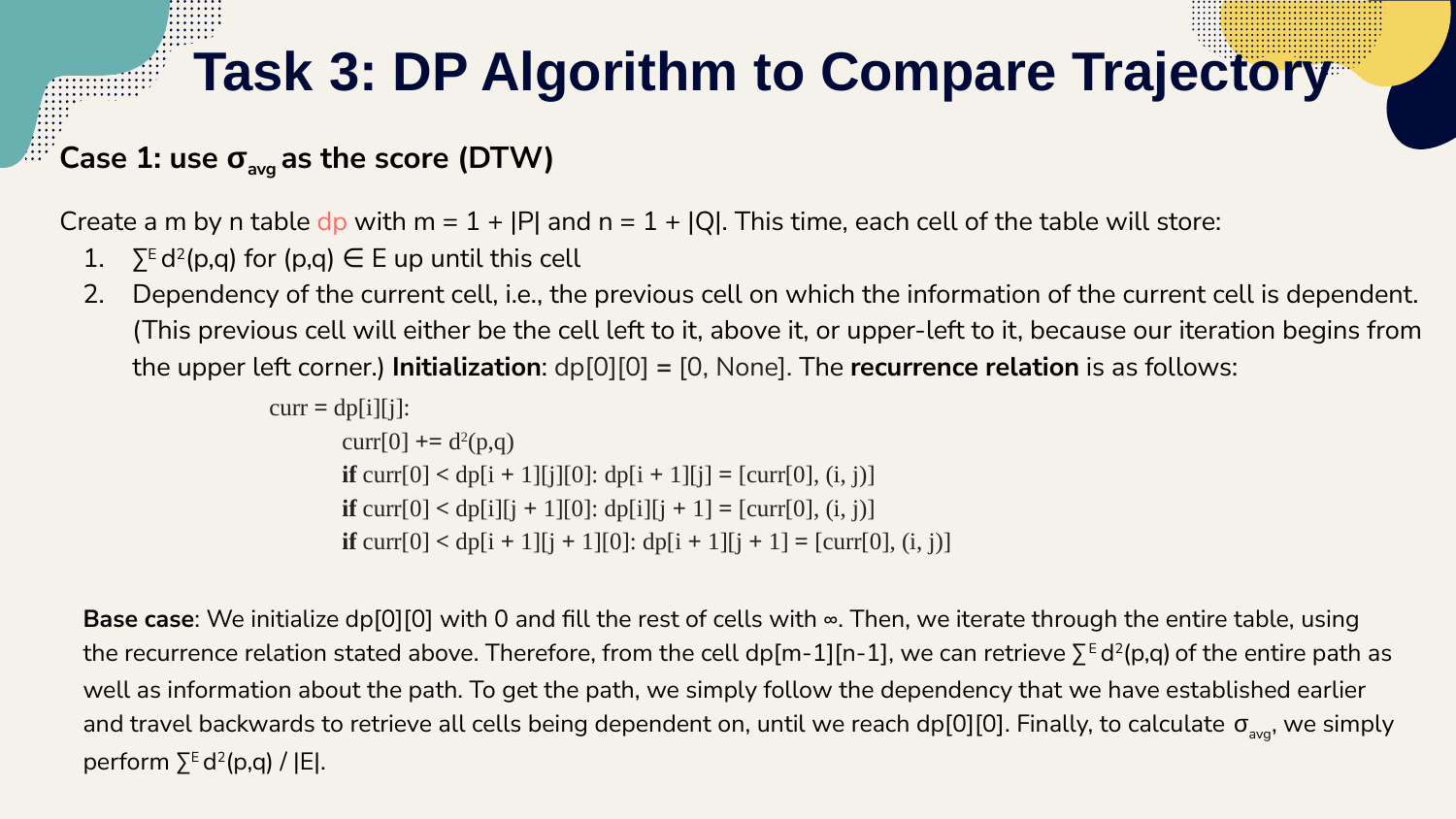

Task 3: DP Algorithm to Compare Trajectory
Case 1: use σavg as the score (DTW)
Create a m by n table dp with m = 1 + |P| and n = 1 + |Q|. This time, each cell of the table will store:
∑E d2(p,q) for (p,q) ∈ E up until this cell
Dependency of the current cell, i.e., the previous cell on which the information of the current cell is dependent. (This previous cell will either be the cell left to it, above it, or upper-left to it, because our iteration begins from the upper left corner.) Initialization: dp[0][0] = [0, None]. The recurrence relation is as follows:
curr = dp[i][j]:
            curr[0] += d2(p,q)
            if curr[0] < dp[i + 1][j][0]: dp[i + 1][j] = [curr[0], (i, j)]
            if curr[0] < dp[i][j + 1][0]: dp[i][j + 1] = [curr[0], (i, j)]
            if curr[0] < dp[i + 1][j + 1][0]: dp[i + 1][j + 1] = [curr[0], (i, j)]

Base case: We initialize dp[0][0] with 0 and fill the rest of cells with ∞. Then, we iterate through the entire table, using the recurrence relation stated above. Therefore, from the cell dp[m-1][n-1], we can retrieve ∑E d2(p,q) of the entire path as well as information about the path. To get the path, we simply follow the dependency that we have established earlier and travel backwards to retrieve all cells being dependent on, until we reach dp[0][0]. Finally, to calculate σavg, we simply perform ∑E d2(p,q) / |E|.